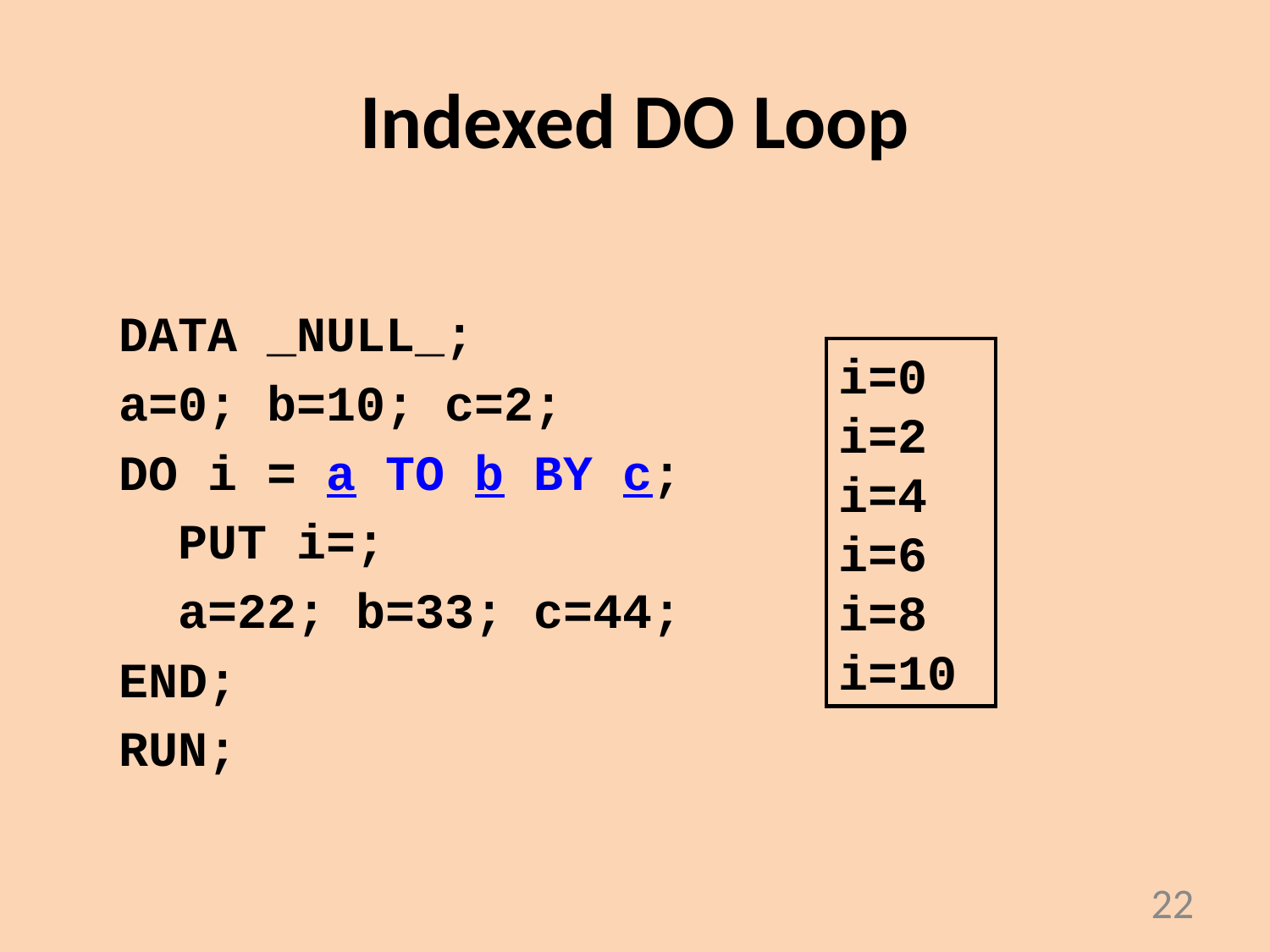

# Indexed DO Loop
DATA _NULL_;
a=0; b=10; c=2;
DO i = a TO b BY c;
  PUT i=;
  a=22; b=33; c=44;
END;
RUN;
i=0
i=2
i=4
i=6
i=8
i=10
22